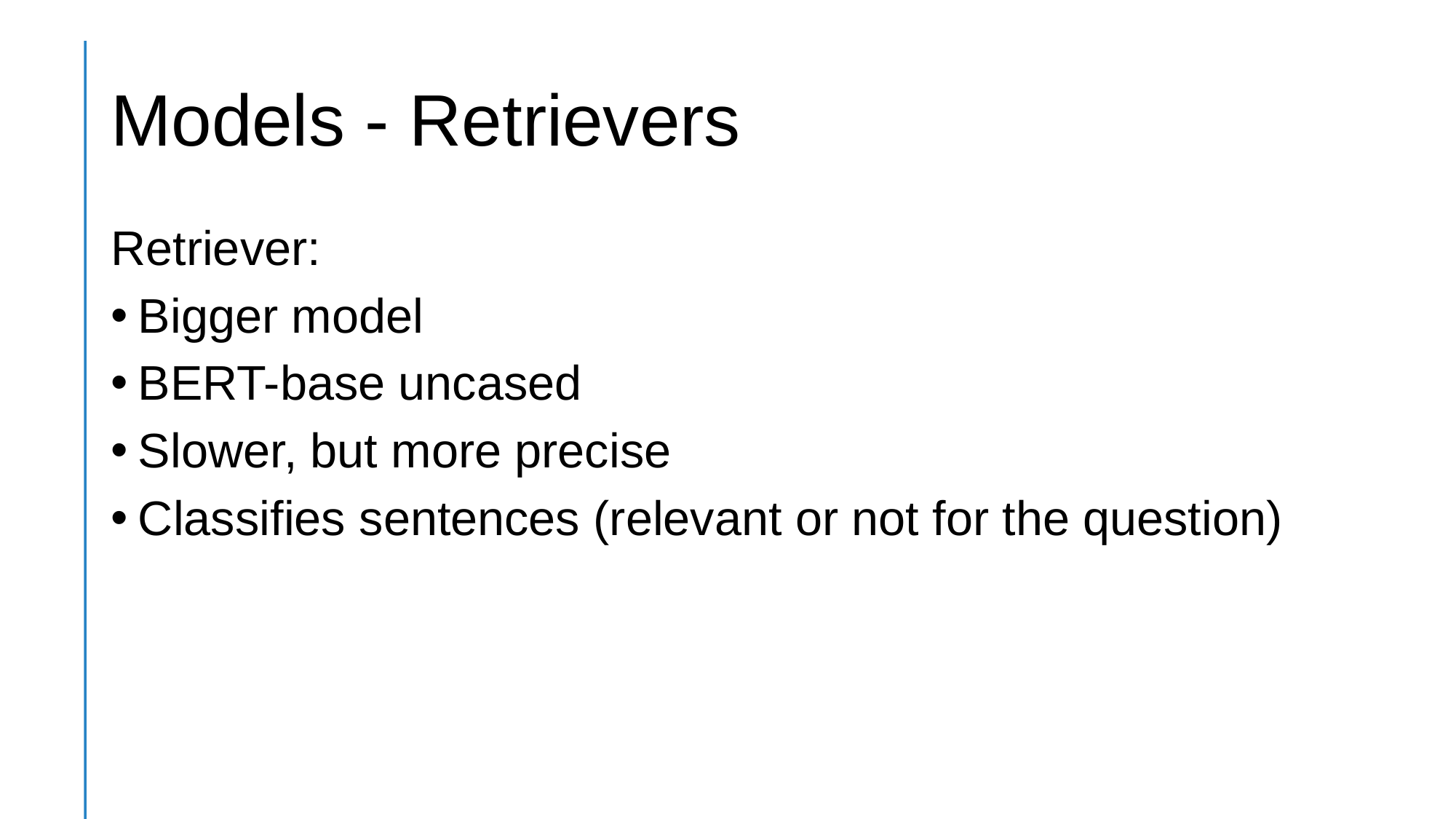

# Models - Retrievers
Retriever:
Bigger model
BERT-base uncased
Slower, but more precise
Classifies sentences (relevant or not for the question)